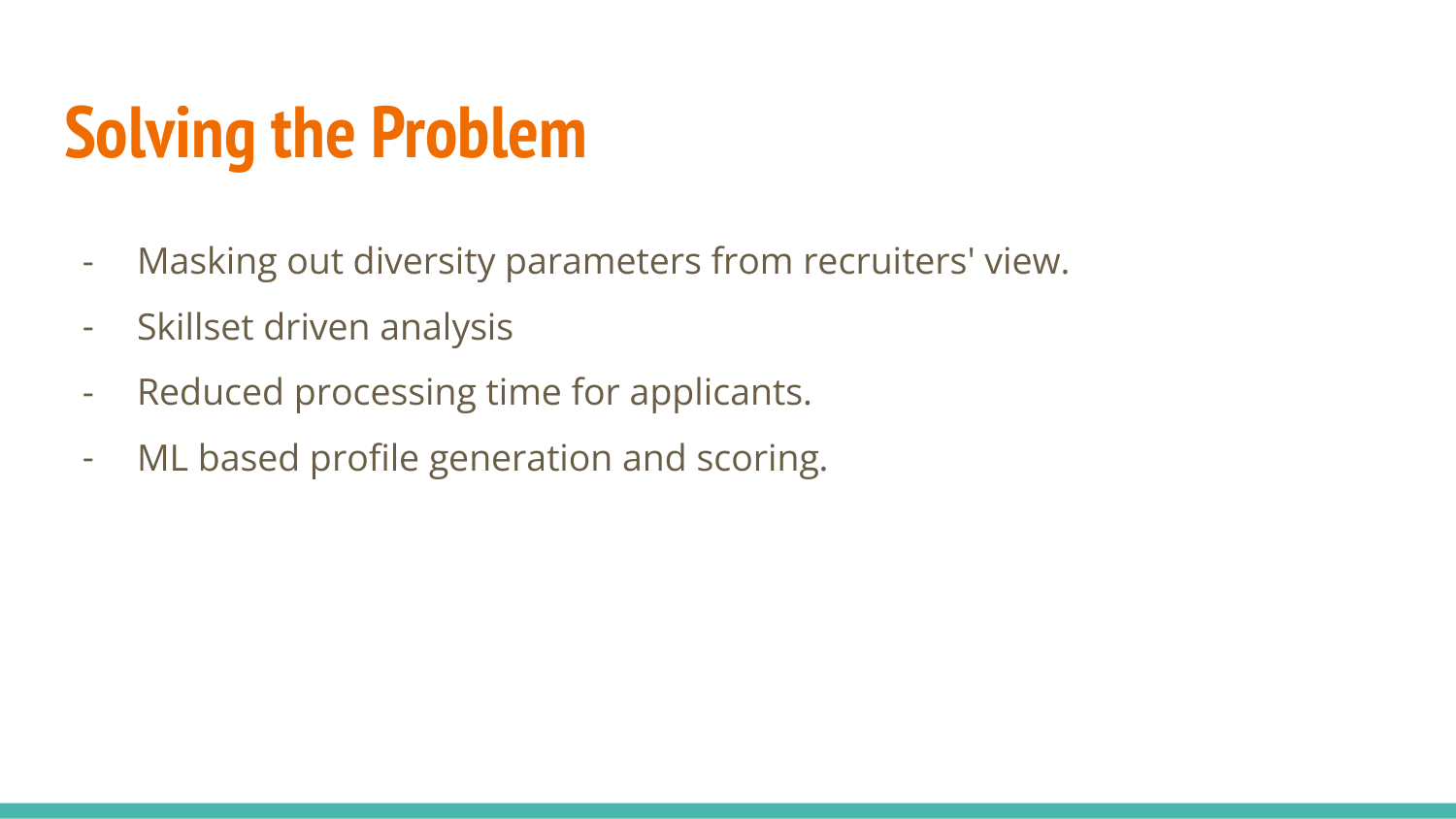

# Solving the Problem
Masking out diversity parameters from recruiters' view.
Skillset driven analysis
Reduced processing time for applicants.
ML based profile generation and scoring.